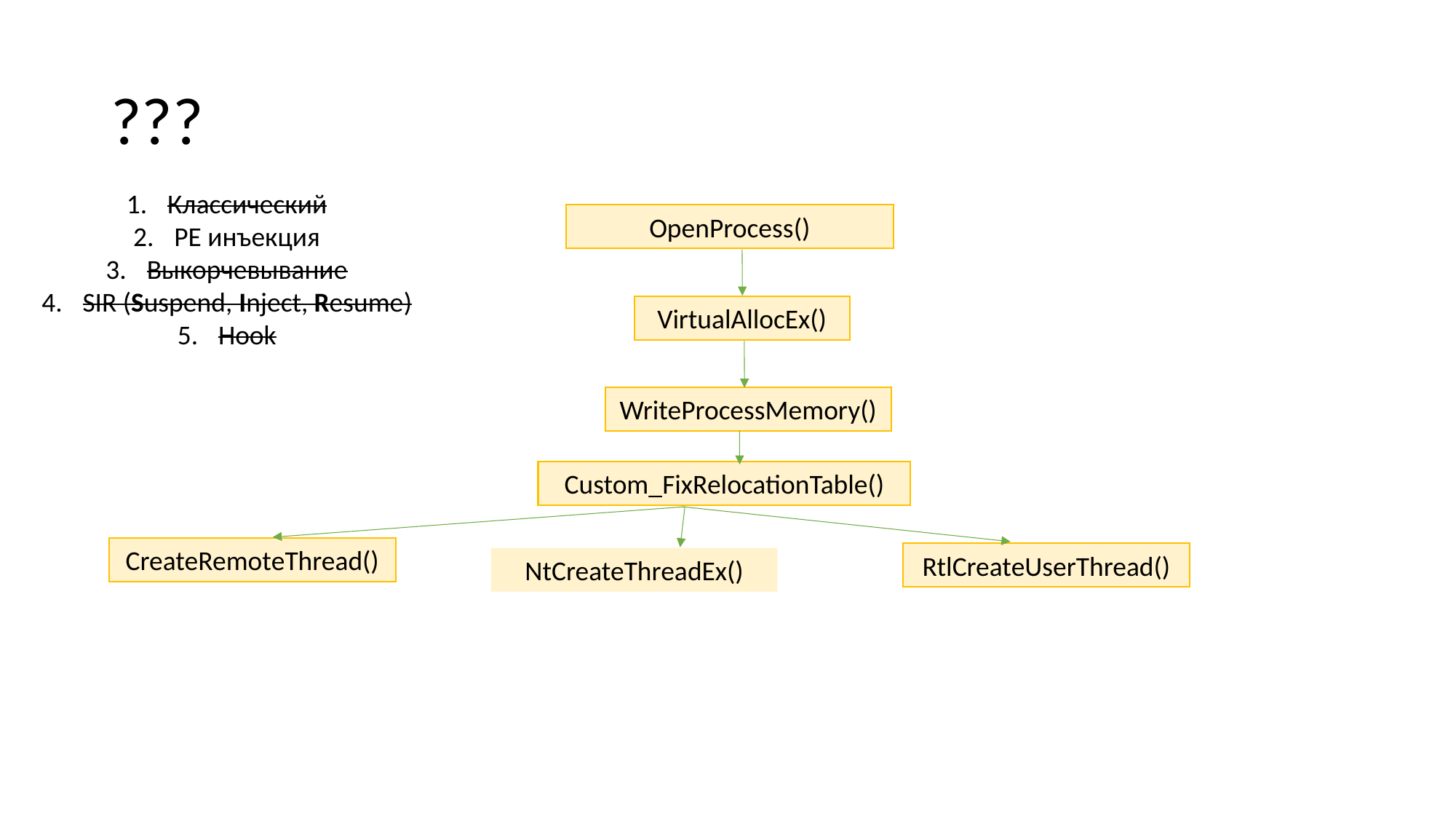

# ???
Классический
PE инъекция
Выкорчевывание
SIR (Suspend, Inject, Resume)
Hook

OpenProcess()
VirtualAllocEx()​
WriteProcessMemory()​
Custom_FixRelocationTable()​
CreateRemoteThread()​
RtlCreateUserThread()​
NtCreateThreadEx()​